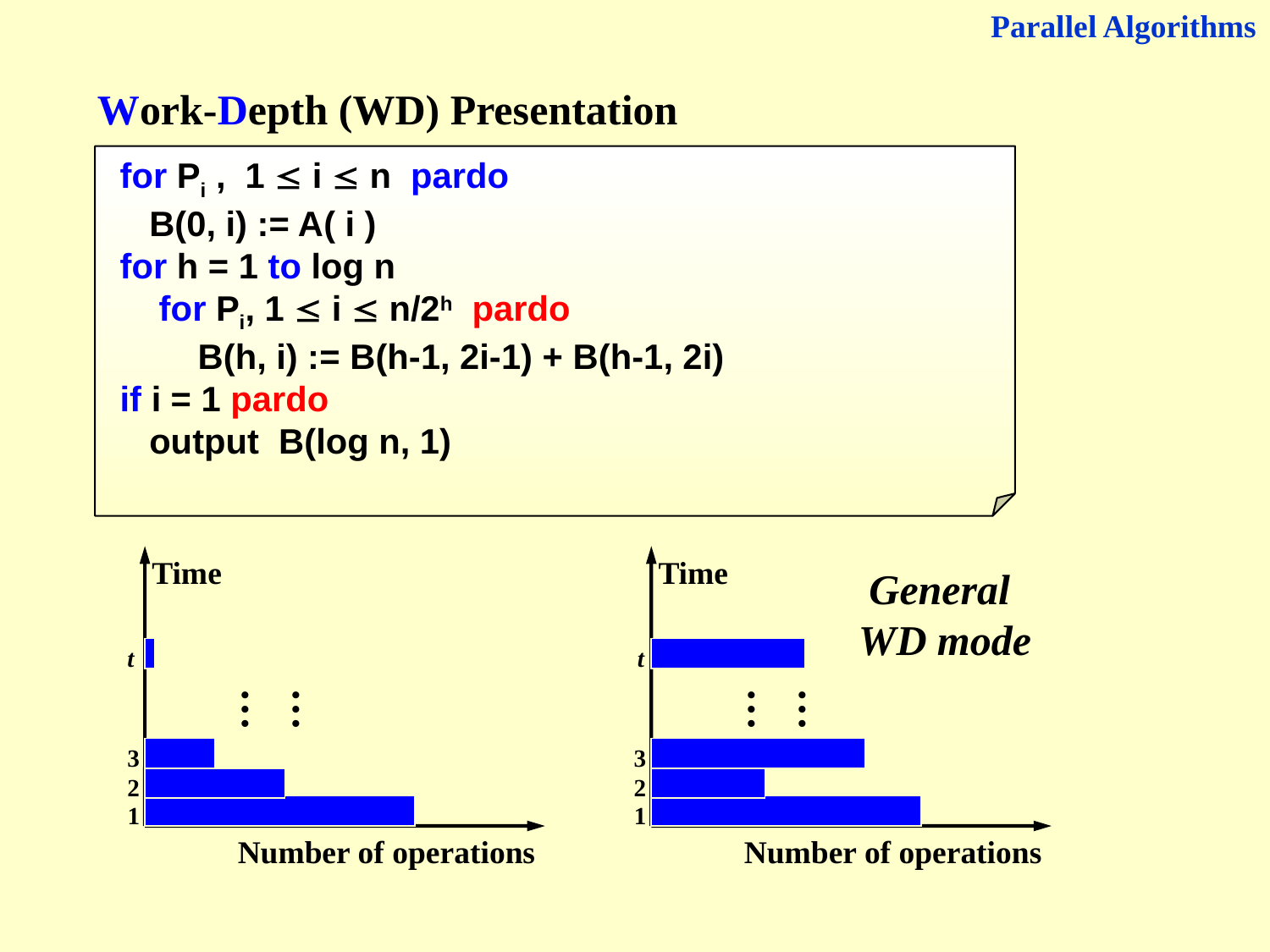

Parallel Algorithms
Work-Depth (WD) Presentation
for Pi ,  1 ≤ i ≤ n  pardo
   B(0, i) := A( i )
for h = 1 to log n
    for Pi, 1 ≤ i ≤ n/2h  pardo
        B(h, i) := B(h-1, 2i-1) + B(h-1, 2i)
if i = 1 pardo
   output  B(log n, 1)

Time

Number of operations
Time

Number of operations
General
WD mode
t

……
3

2

1

t

……
3

2

1

7